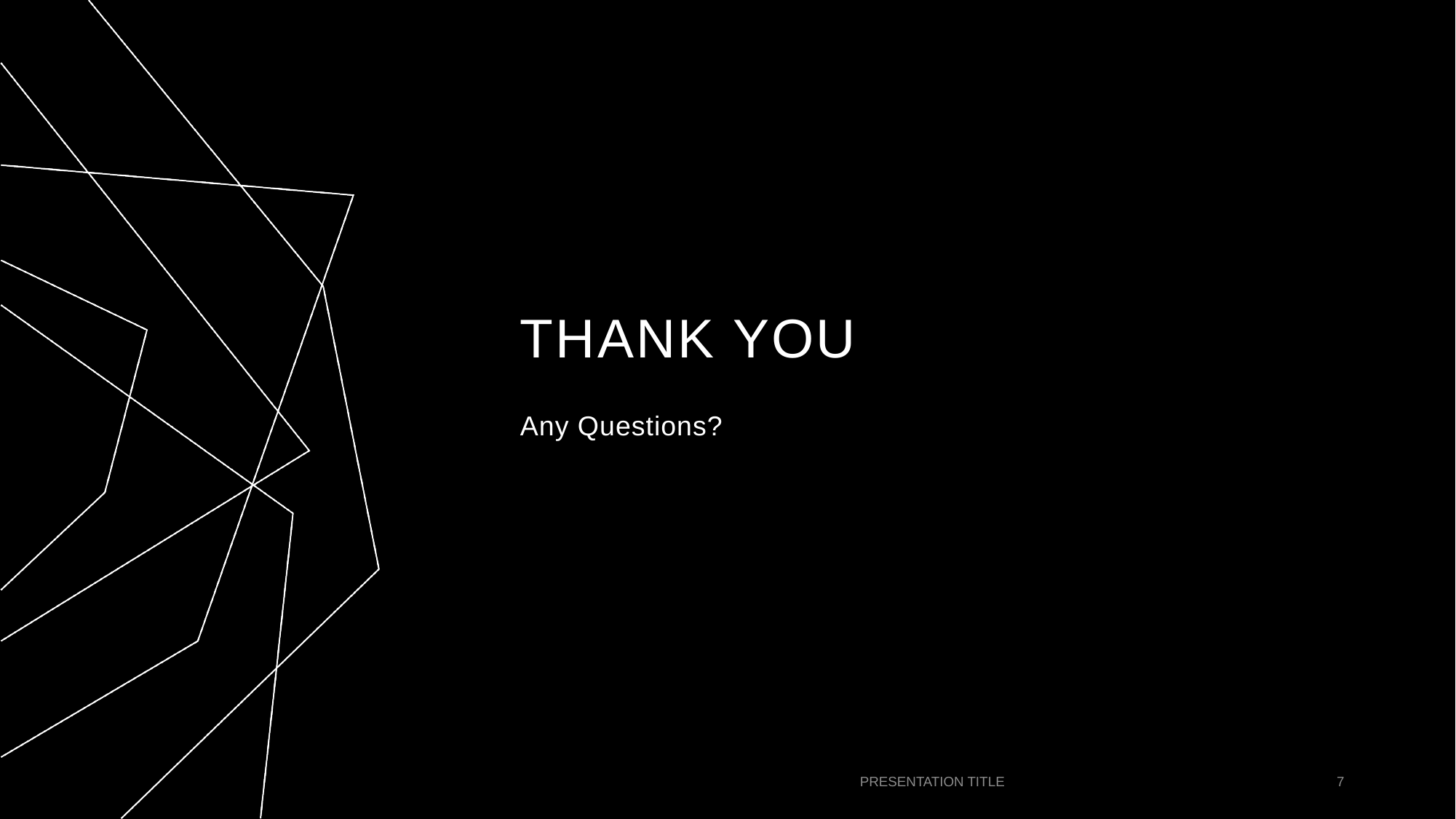

# Thank you
Any Questions?
PRESENTATION TITLE
7